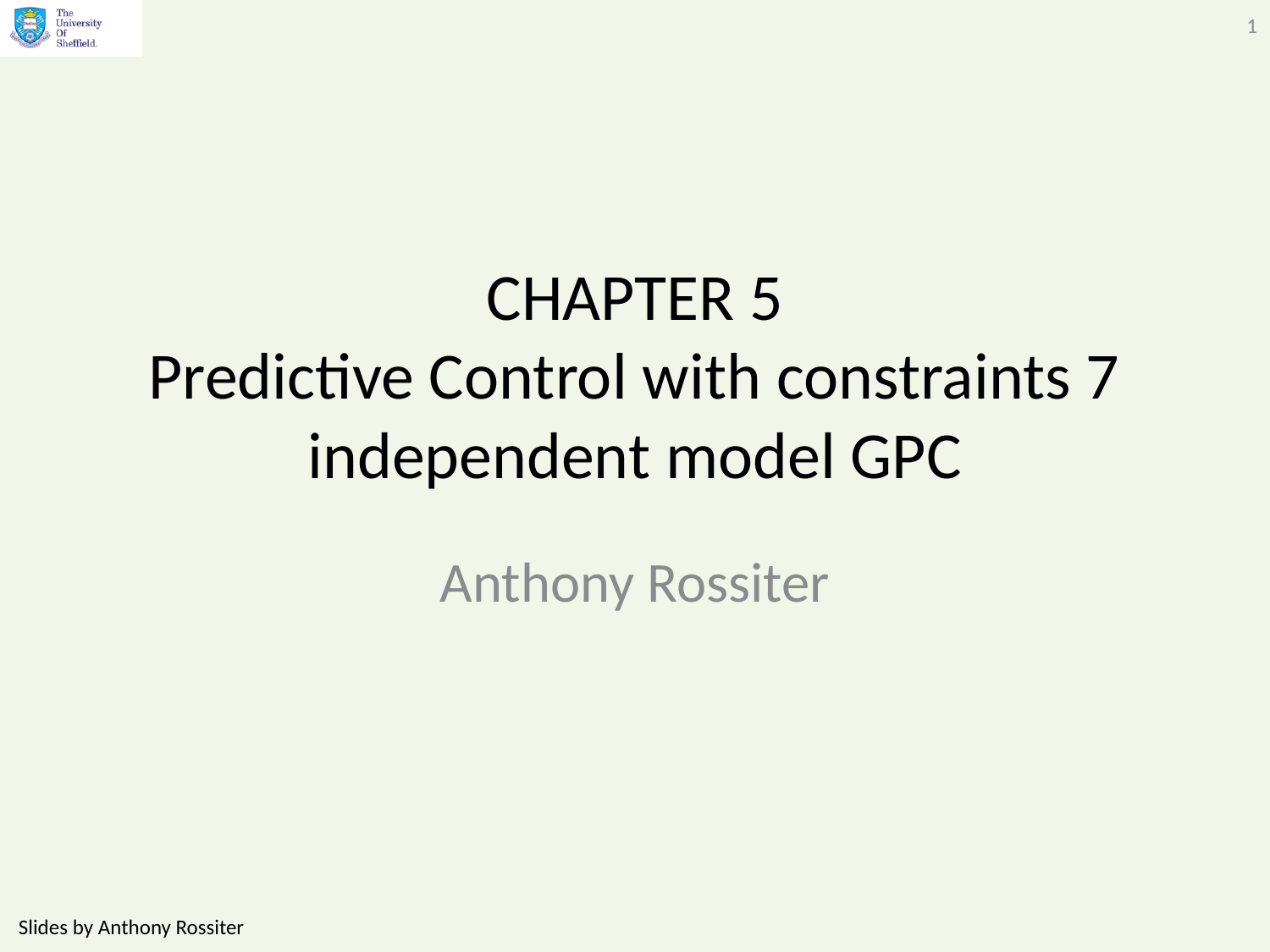

1
# CHAPTER 5 Predictive Control with constraints 7 independent model GPC
Anthony Rossiter
Slides by Anthony Rossiter